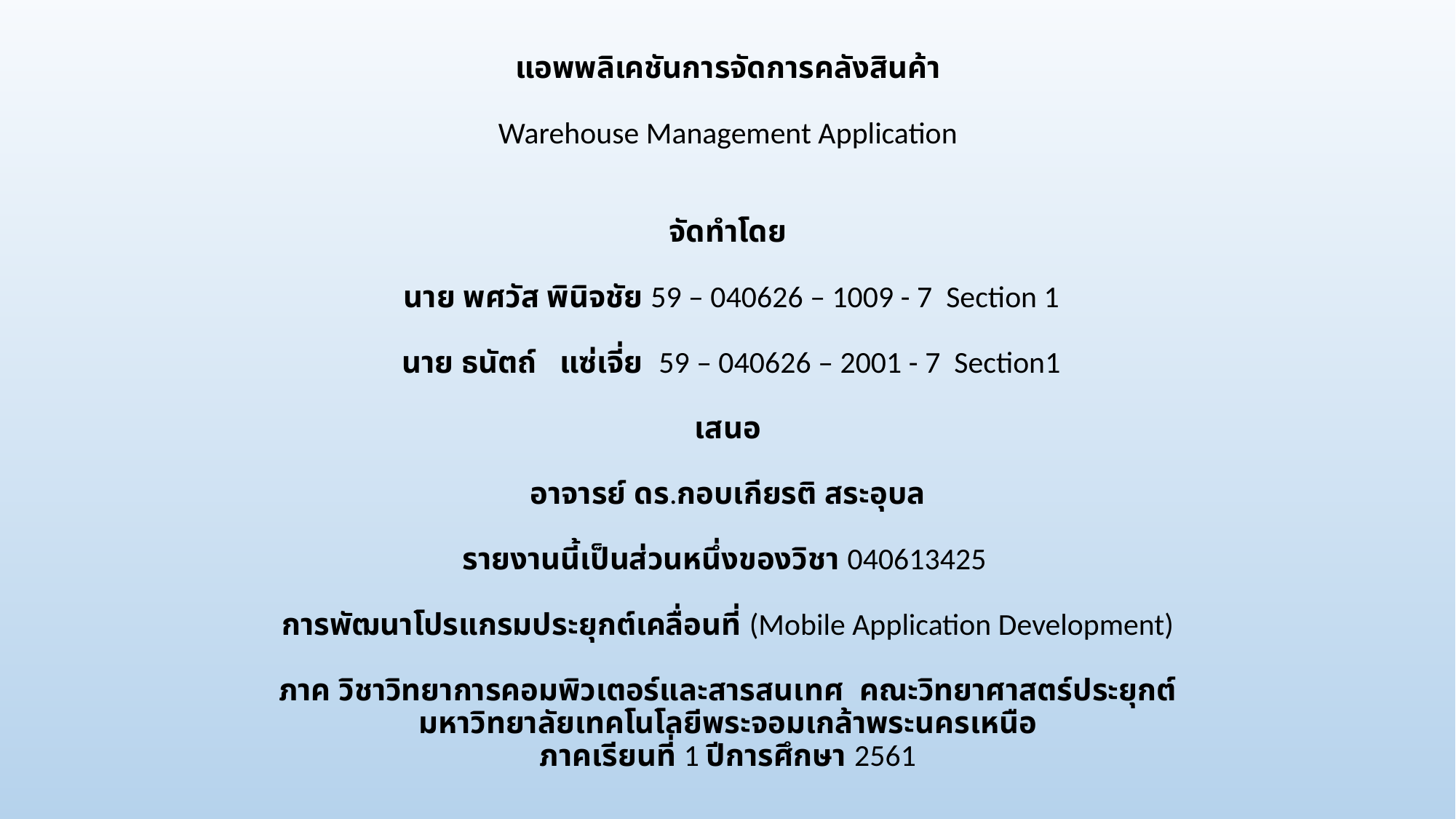

# แอพพลิเคชันการจัดการคลังสินค้า Warehouse Management Application   จัดทำโดย นาย พศวัส พินิจชัย 59 – 040626 – 1009 - 7  Section 1 นาย ธนัตถ์   แซ่เจี่ย  59 – 040626 – 2001 - 7  Section1   เสนอ อาจารย์ ดร.กอบเกียรติ สระอุบล   รายงานนี้เป็นส่วนหนึ่งของวิชา 040613425 การพัฒนาโปรแกรมประยุกต์เคลื่อนที่ (Mobile Application Development) ภาค วิชาวิทยาการคอมพิวเตอร์และสารสนเทศ  คณะวิทยาศาสตร์ประยุกต์ มหาวิทยาลัยเทคโนโลยีพระจอมเกล้าพระนครเหนือ ภาคเรียนที่ 1 ปีการศึกษา 2561